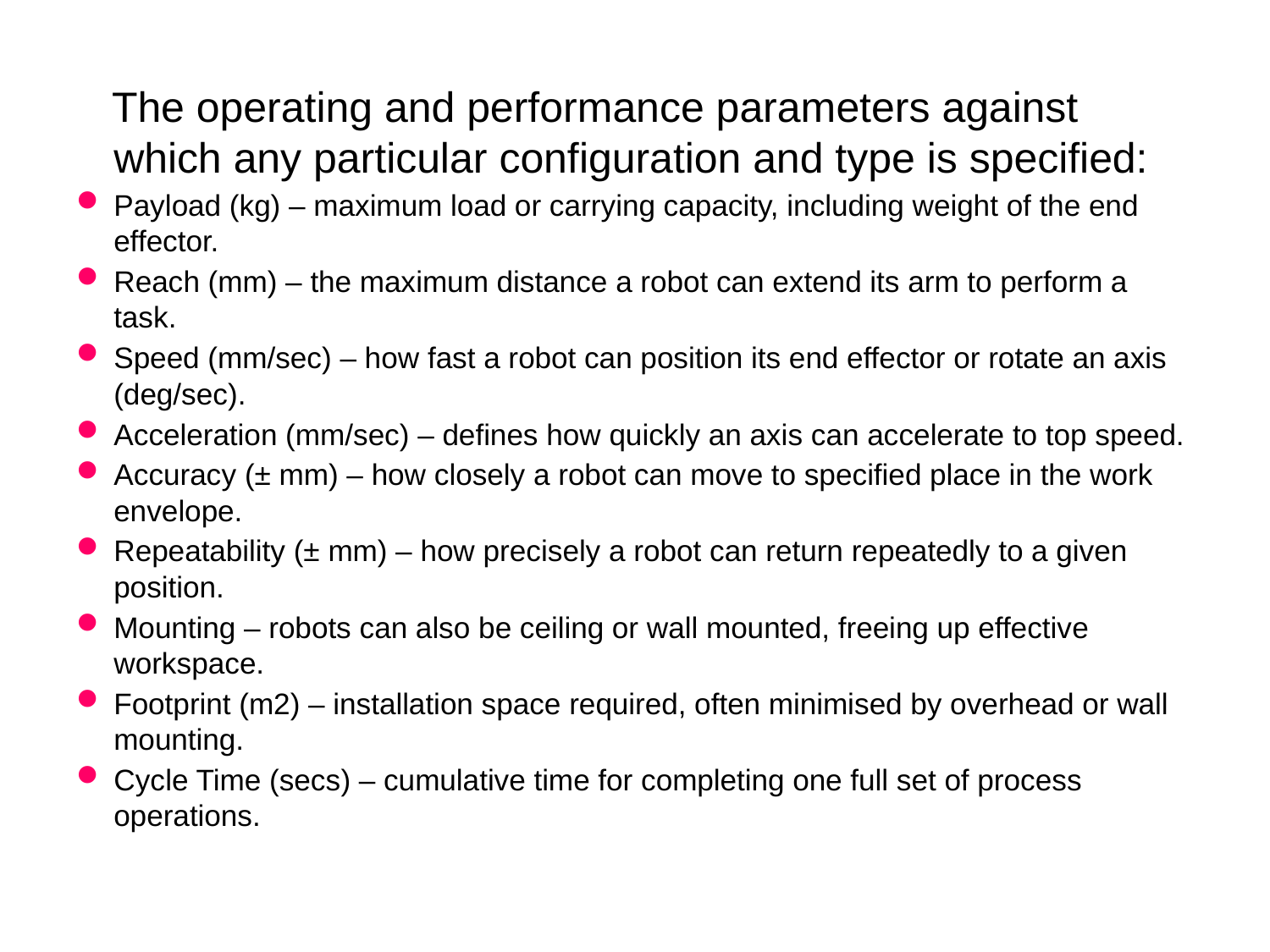

The operating and performance parameters against which any particular configuration and type is specified:
Payload (kg) – maximum load or carrying capacity, including weight of the end effector.
Reach (mm) – the maximum distance a robot can extend its arm to perform a task.
Speed (mm/sec) – how fast a robot can position its end effector or rotate an axis (deg/sec).
Acceleration (mm/sec) – defines how quickly an axis can accelerate to top speed.
Accuracy (± mm) – how closely a robot can move to specified place in the work envelope.
Repeatability (± mm) – how precisely a robot can return repeatedly to a given position.
Mounting – robots can also be ceiling or wall mounted, freeing up effective workspace.
Footprint (m2) – installation space required, often minimised by overhead or wall mounting.
Cycle Time (secs) – cumulative time for completing one full set of process operations.

#